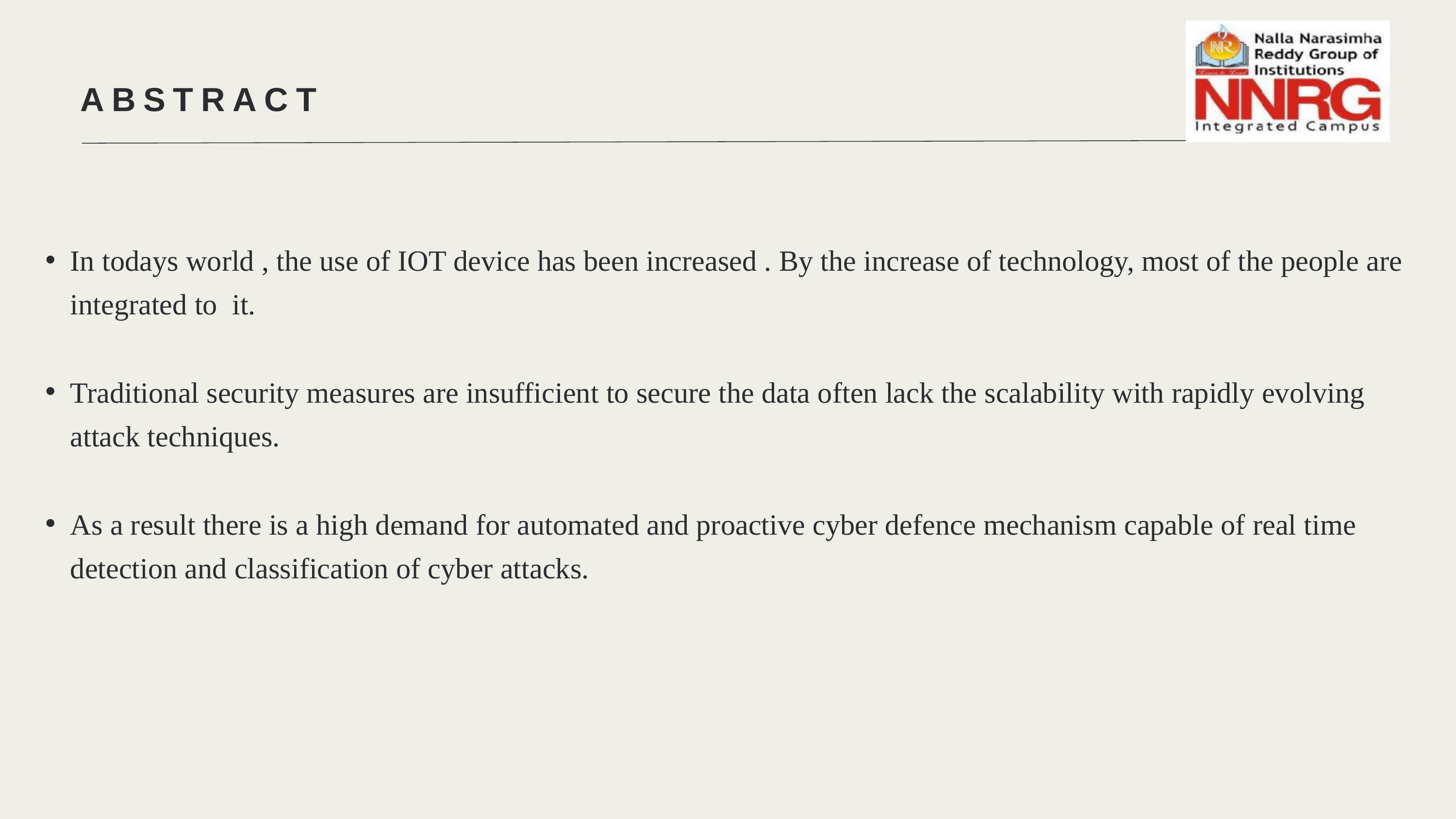

ABSTRACT

In todays world , the use of IOT device has been increased . By the increase of technology, most of the people are integrated to  it.

Traditional security measures are insufficient to secure the data often lack the scalability with rapidly evolving attack techniques.

As a result there is a high demand for automated and proactive cyber defence mechanism capable of real time detection and classification of cyber attacks.